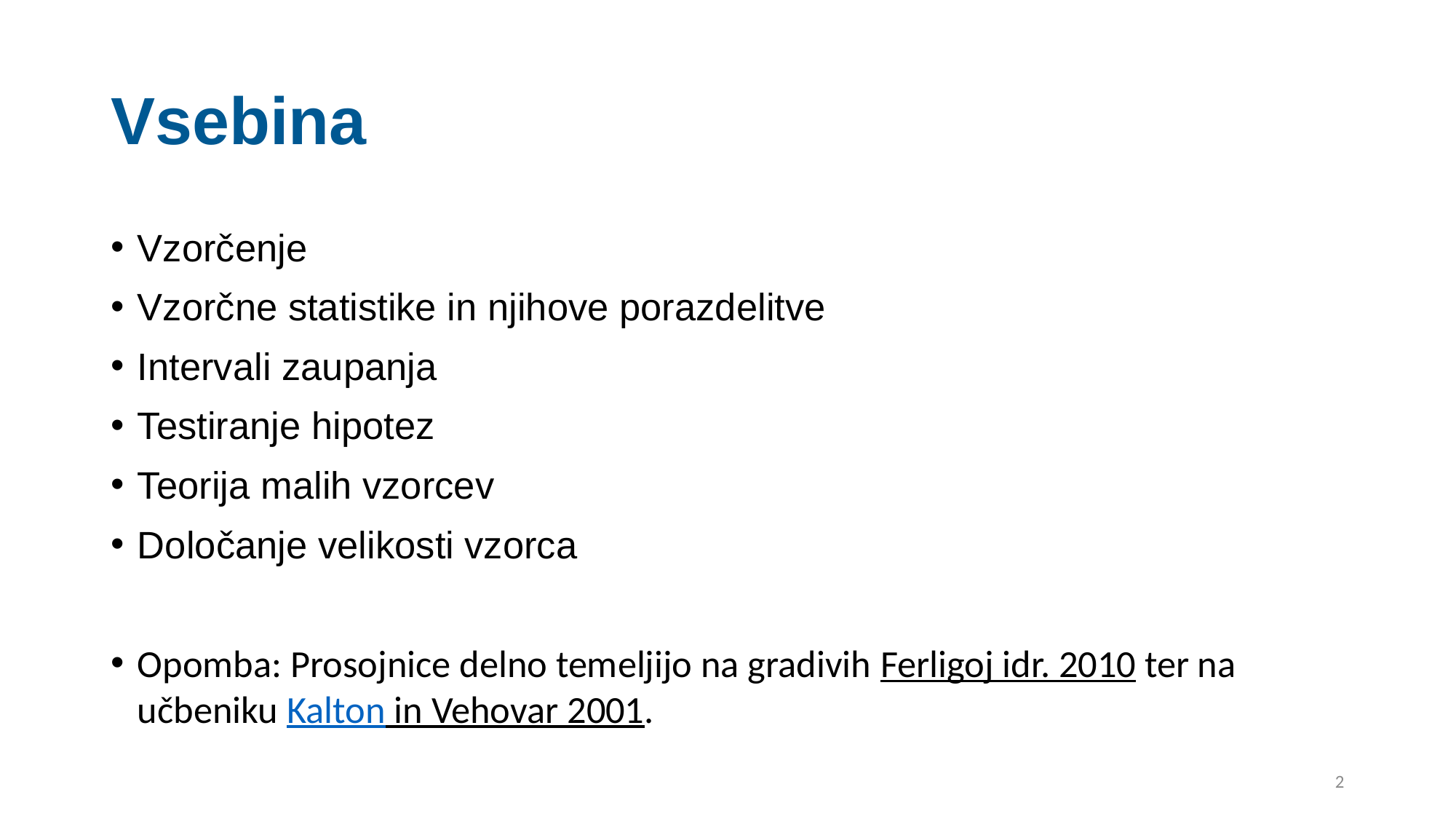

# Vsebina
Vzorčenje
Vzorčne statistike in njihove porazdelitve
Intervali zaupanja
Testiranje hipotez
Teorija malih vzorcev
Določanje velikosti vzorca

Opomba: Prosojnice delno temeljijo na gradivih Ferligoj idr. 2010 ter na učbeniku Kalton in Vehovar 2001.

2